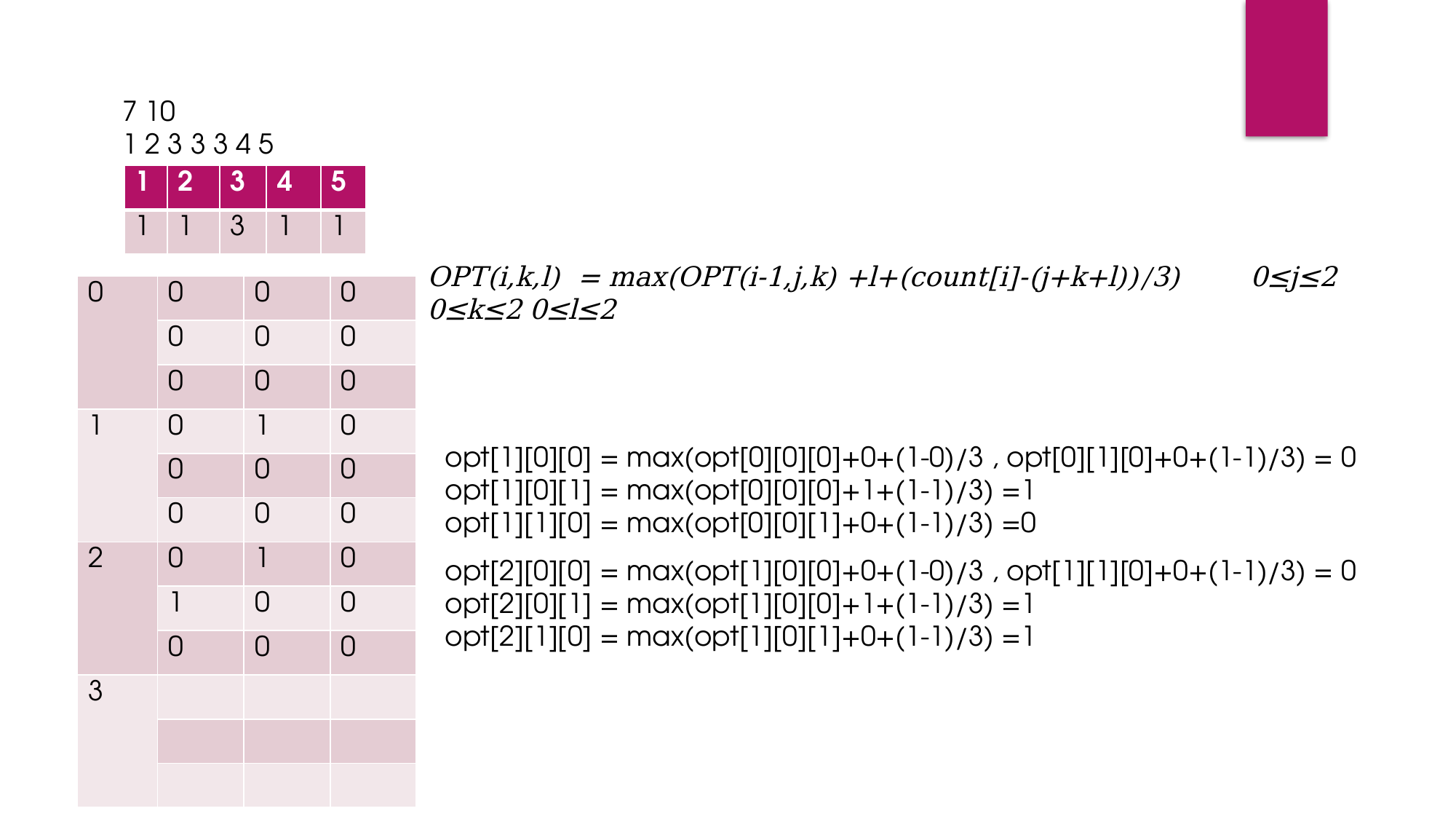

7 10
1 2 3 3 3 4 5
| 1 | 2 | 3 | 4 | 5 |
| --- | --- | --- | --- | --- |
| 1 | 1 | 3 | 1 | 1 |

OPT(i,k,l)  = max(OPT(i-1,j,k) +l+(count[i]-(j+k+l))/3)        0≤j≤2 0≤k≤2 0≤l≤2
| 0 | 0 | 0 | 0 |
| --- | --- | --- | --- |
|  | 0 | 0 | 0 |
|  | 0 | 0 | 0 |
| 1 | 0 | 1 | 0 |
|  | 0 | 0 | 0 |
|  | 0 | 0 | 0 |
| 2 | 0 | 1 | 0 |
|  | 1 | 0 | 0 |
|  | 0 | 0 | 0 |
| 3 |  |  |  |
|  |  |  |  |
|  |  |  |  |
opt[1][0][0] = max(opt[0][0][0]+0+(1-0)/3 , opt[0][1][0]+0+(1-1)/3) = 0
opt[1][0][1] = max(opt[0][0][0]+1+(1-1)/3) =1
opt[1][1][0] = max(opt[0][0][1]+0+(1-1)/3) =0

opt[2][0][0] = max(opt[1][0][0]+0+(1-0)/3 , opt[1][1][0]+0+(1-1)/3) = 0
opt[2][0][1] = max(opt[1][0][0]+1+(1-1)/3) =1
opt[2][1][0] = max(opt[1][0][1]+0+(1-1)/3) =1